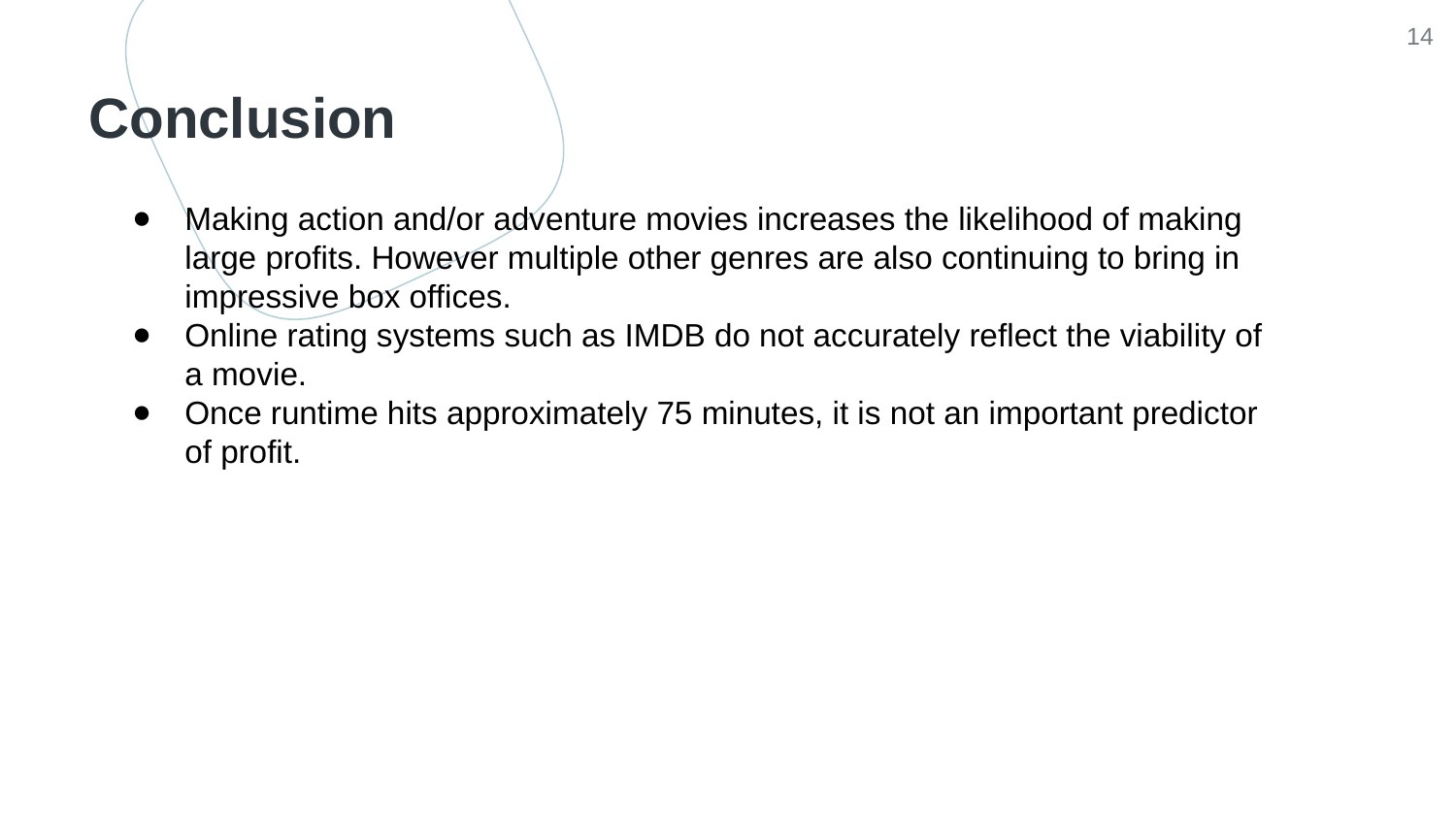

14
# Conclusion
Making action and/or adventure movies increases the likelihood of making large profits. However multiple other genres are also continuing to bring in impressive box offices.
Online rating systems such as IMDB do not accurately reflect the viability of a movie.
Once runtime hits approximately 75 minutes, it is not an important predictor of profit.